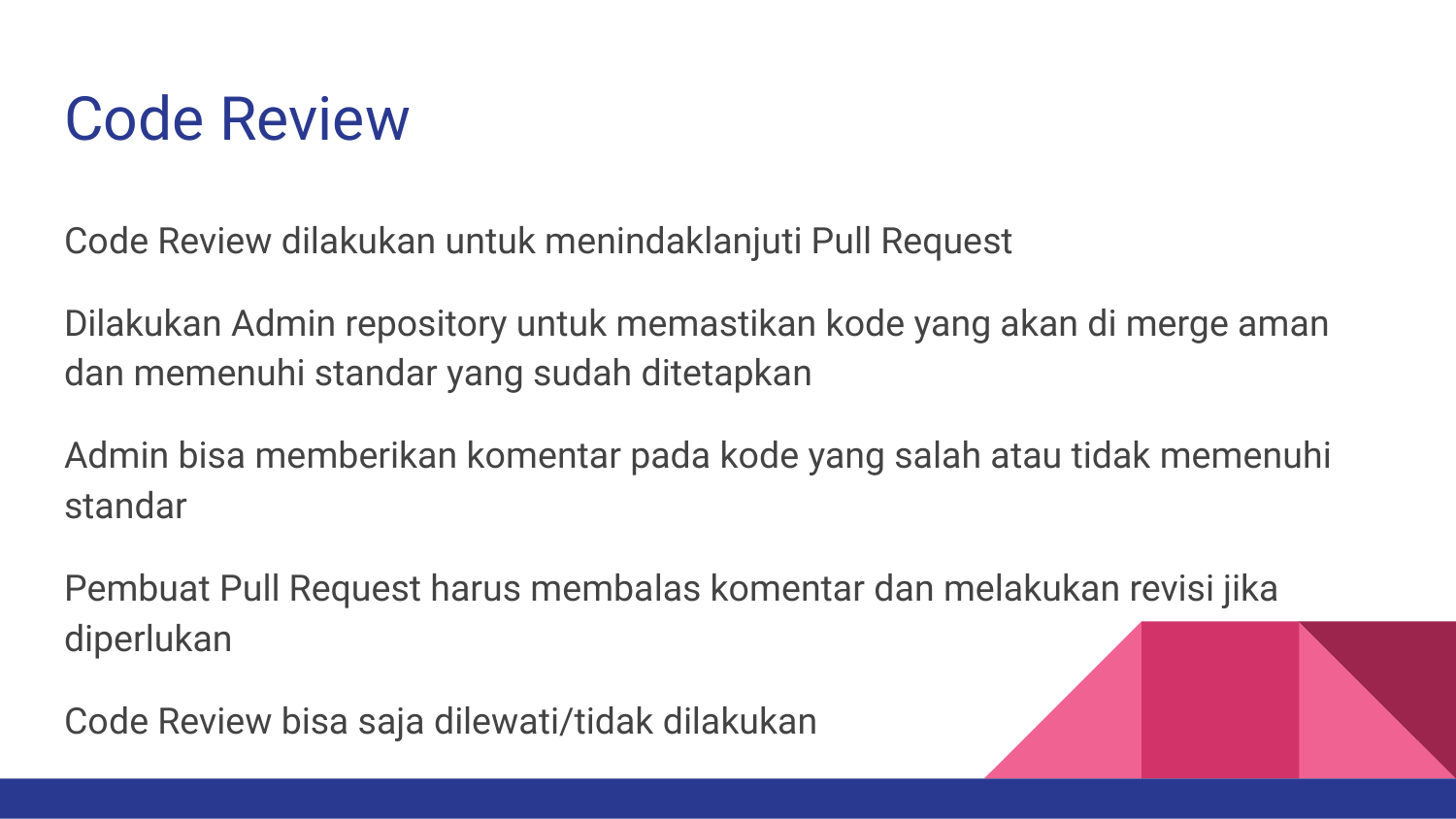

# Code Review
Code Review dilakukan untuk menindaklanjuti Pull Request
Dilakukan Admin repository untuk memastikan kode yang akan di merge aman dan memenuhi standar yang sudah ditetapkan
Admin bisa memberikan komentar pada kode yang salah atau tidak memenuhi standar
Pembuat Pull Request harus membalas komentar dan melakukan revisi jika diperlukan
Code Review bisa saja dilewati/tidak dilakukan